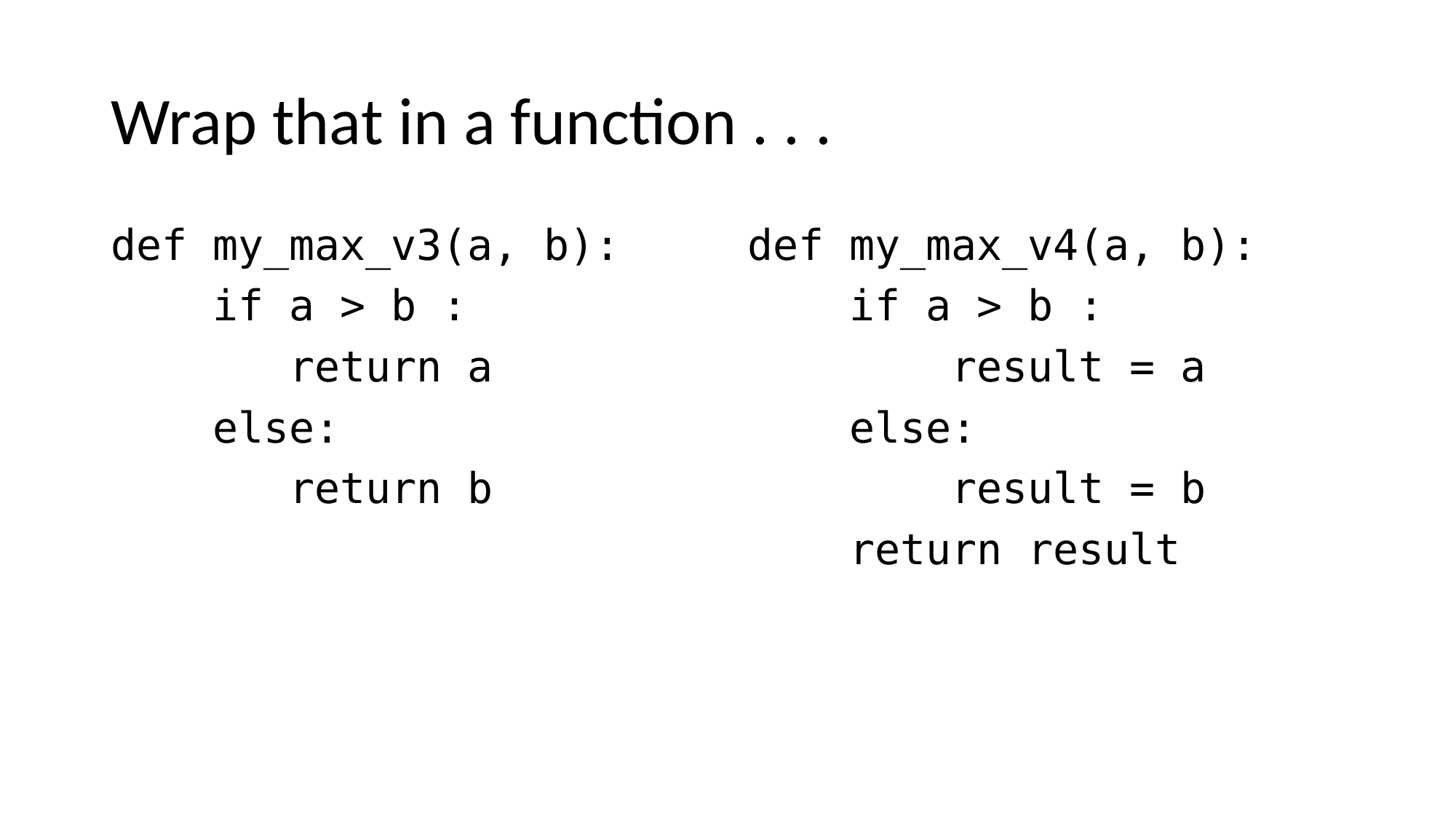

# Wrap that in a function . . .
def my_max_v3(a, b):
    if a > b :
       return a
    else:
       return b
def my_max_v4(a, b):
    if a > b :
        result = a
    else:
        result = b
    return result